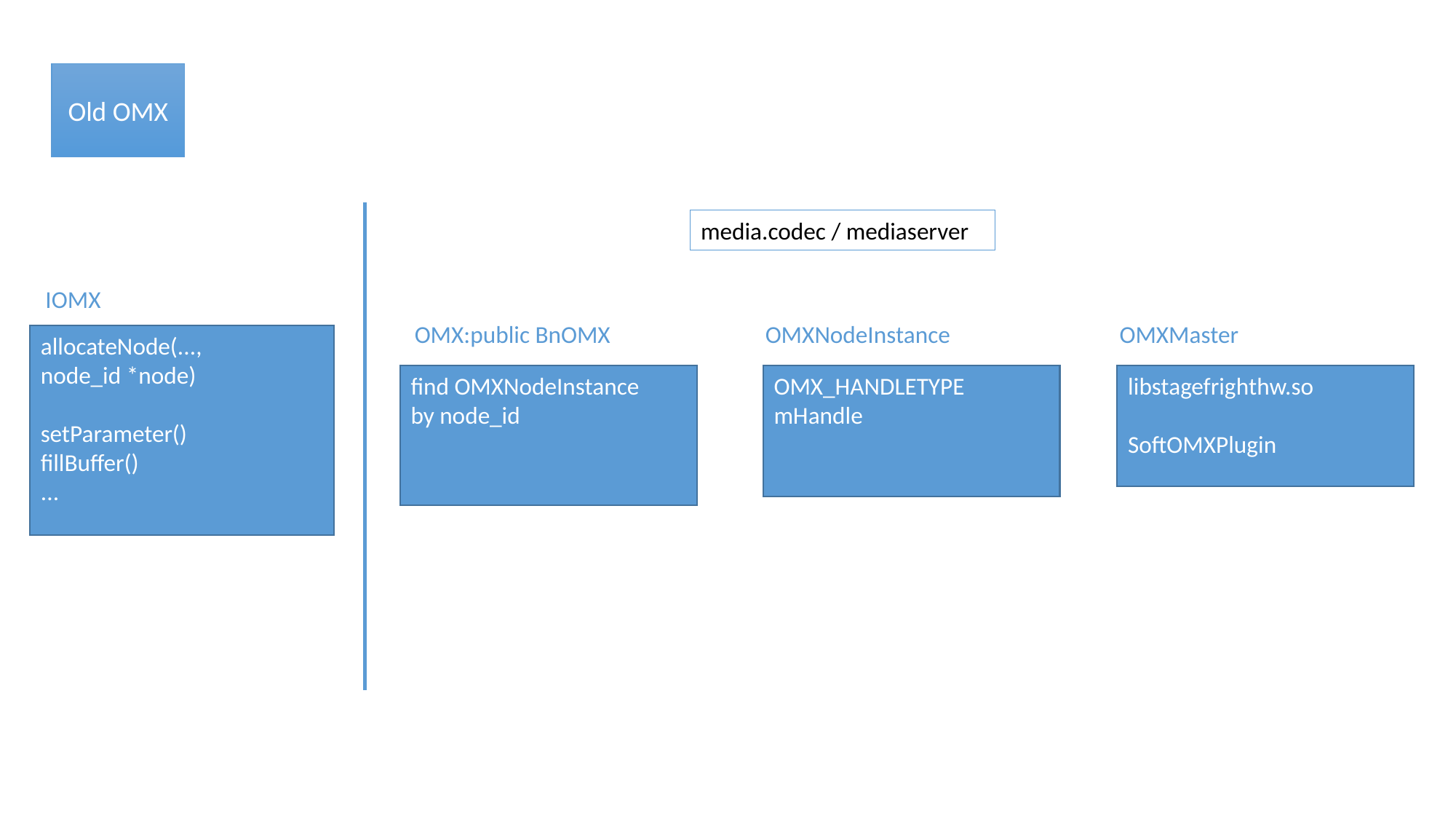

Old OMX
media.codec / mediaserver
IOMX
OMX:public BnOMX
OMXNodeInstance
OMXMaster
allocateNode(...,
node_id *node)

setParameter()
fillBuffer()
...
find OMXNodeInstance
by node_id
OMX_HANDLETYPE mHandle

libstagefrighthw.so

SoftOMXPlugin